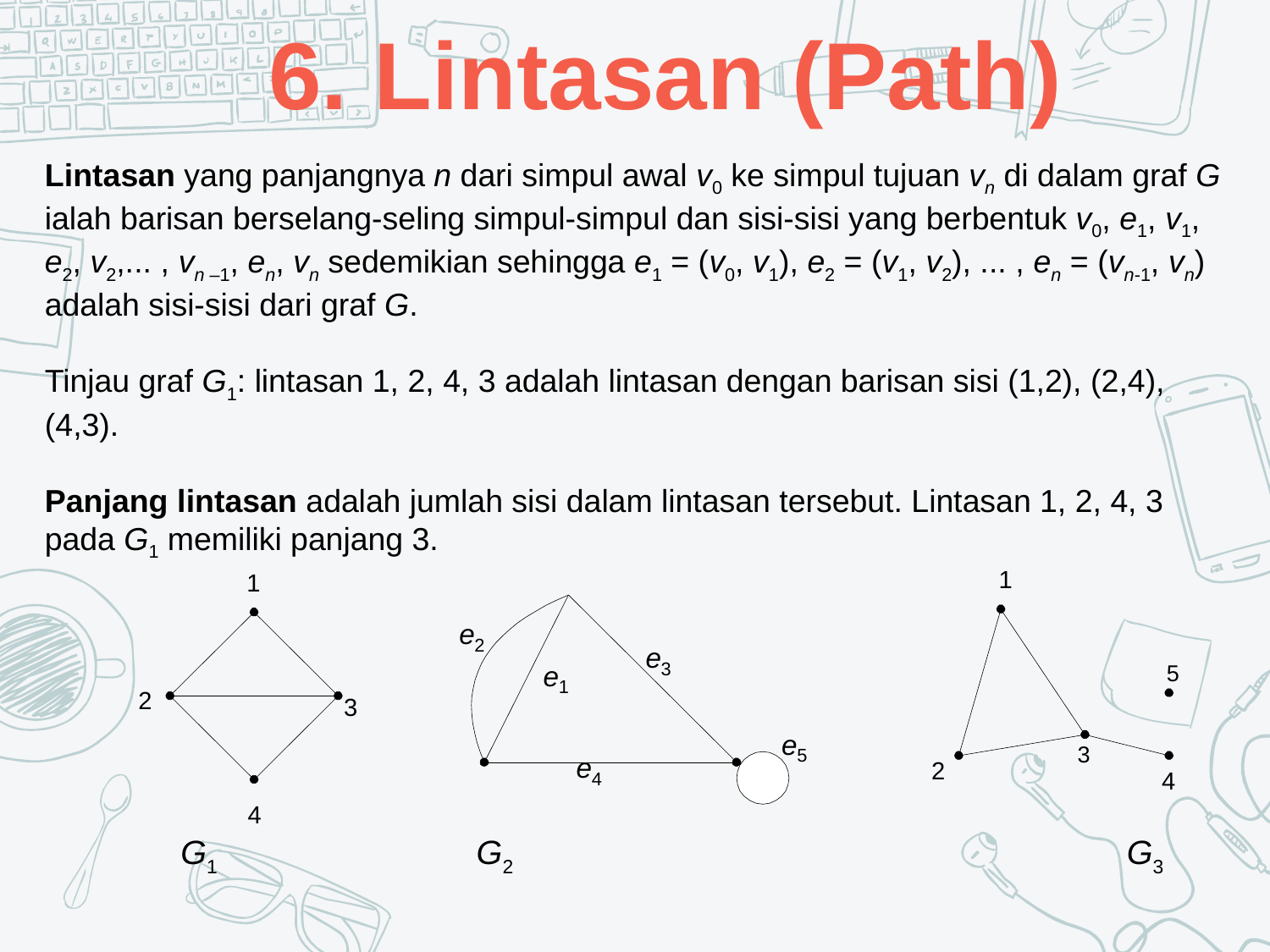

# 6. Lintasan (Path)
Lintasan yang panjangnya n dari simpul awal v0 ke simpul tujuan vn di dalam graf G ialah barisan berselang-seling simpul-simpul dan sisi-sisi yang berbentuk v0, e1, v1, e2, v2,... , vn –1, en, vn sedemikian sehingga e1 = (v0, v1), e2 = (v1, v2), ... , en = (vn-1, vn) adalah sisi-sisi dari graf G.

Tinjau graf G1: lintasan 1, 2, 4, 3 adalah lintasan dengan barisan sisi (1,2), (2,4), (4,3).

Panjang lintasan adalah jumlah sisi dalam lintasan tersebut. Lintasan 1, 2, 4, 3 pada G1 memiliki panjang 3.
1
1

e
2
e
e
3
1
e
5
e

4

5

3

2
3
2
4

	          G1 	 	            G2 	 	 	 	       	G3
4